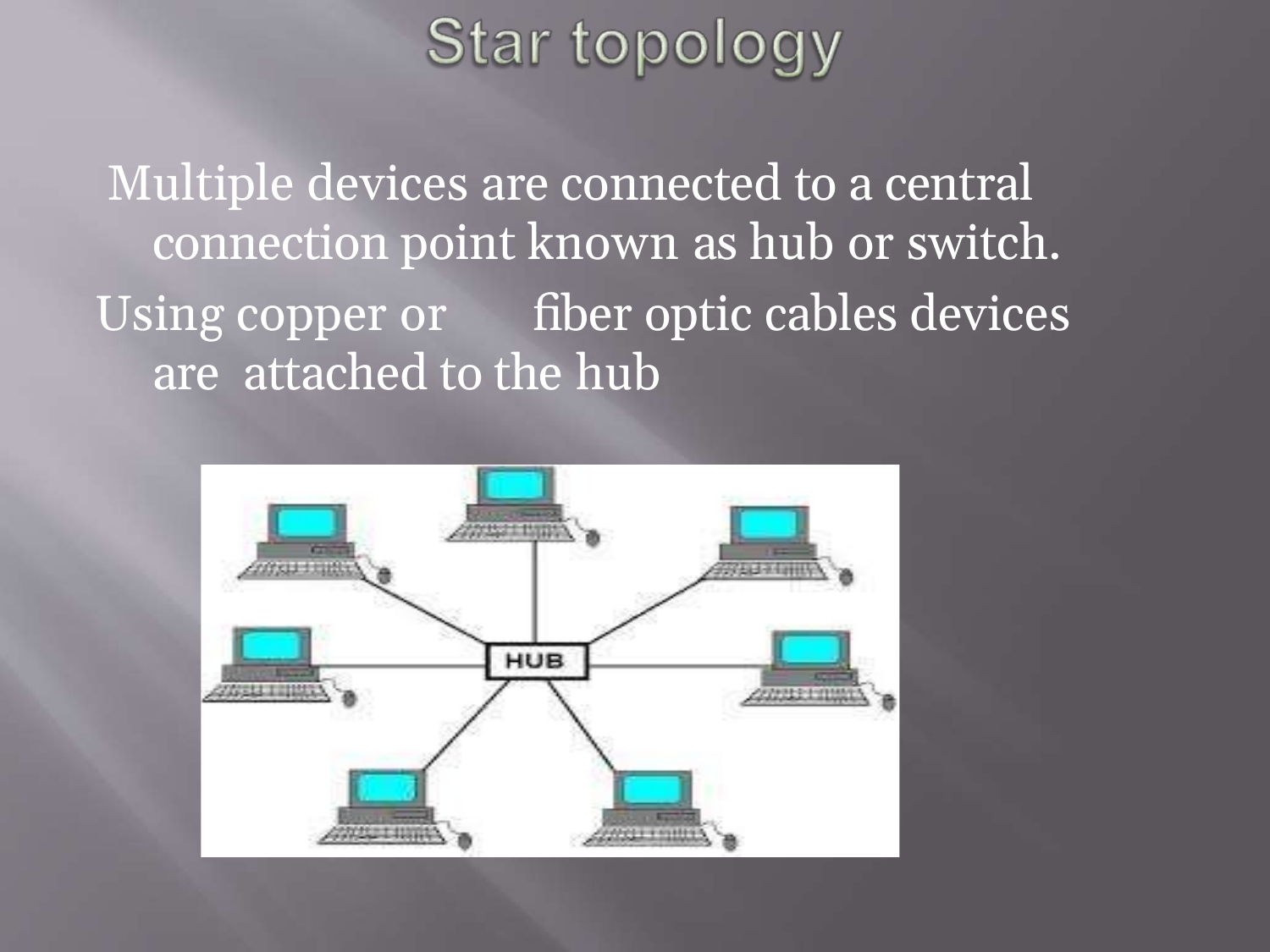

# Multiple devices are connected to a central  connection point known as hub or switch.
Using copper or	fiber optic cables devices are  attached to the hub